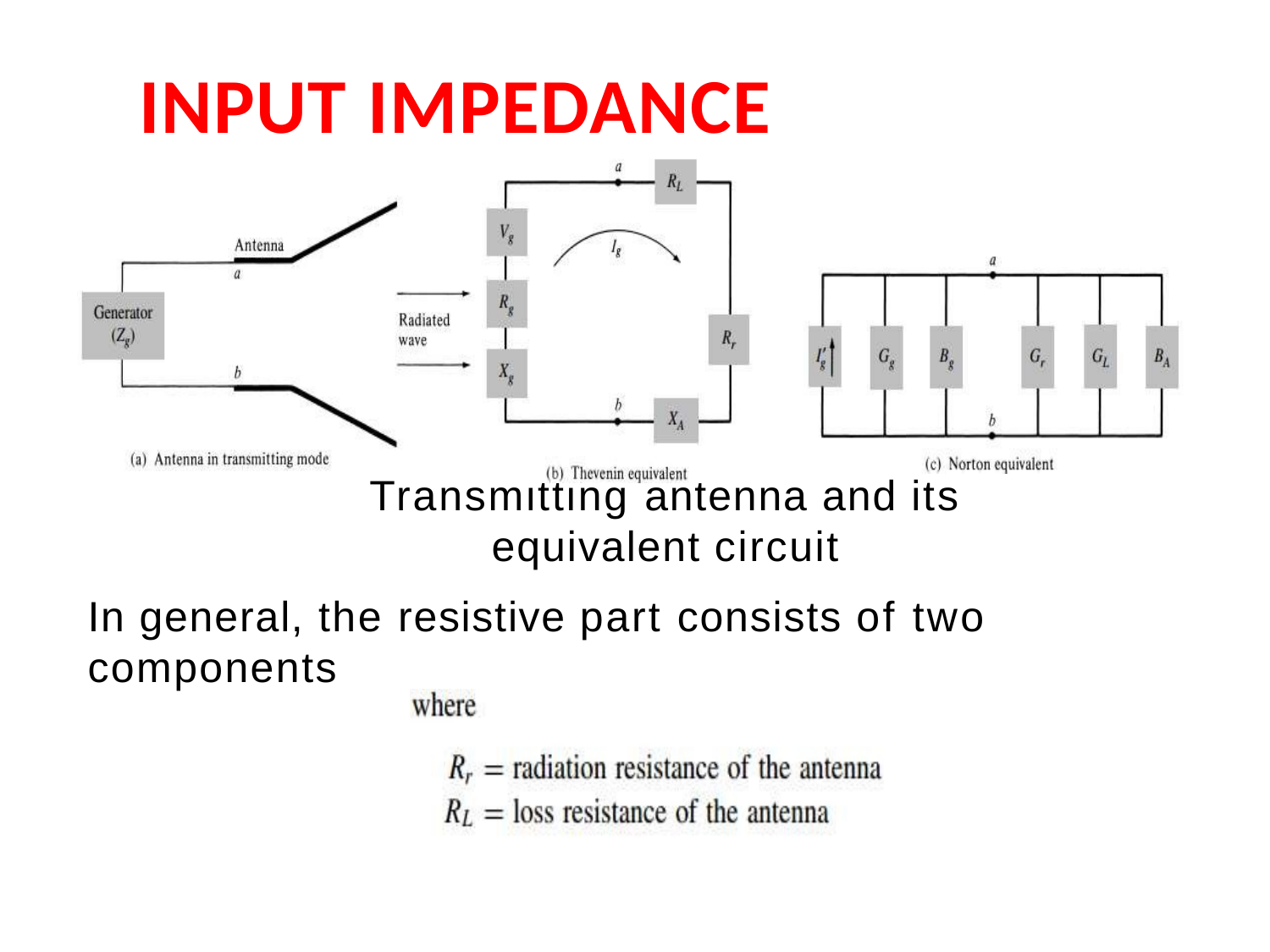

# INPUT IMPEDANCE

Transmitting antenna and its equivalent circuit
In general, the resistive part consists of two components
𝑅𝐴  = 𝑅𝑟   + 𝑅𝐿